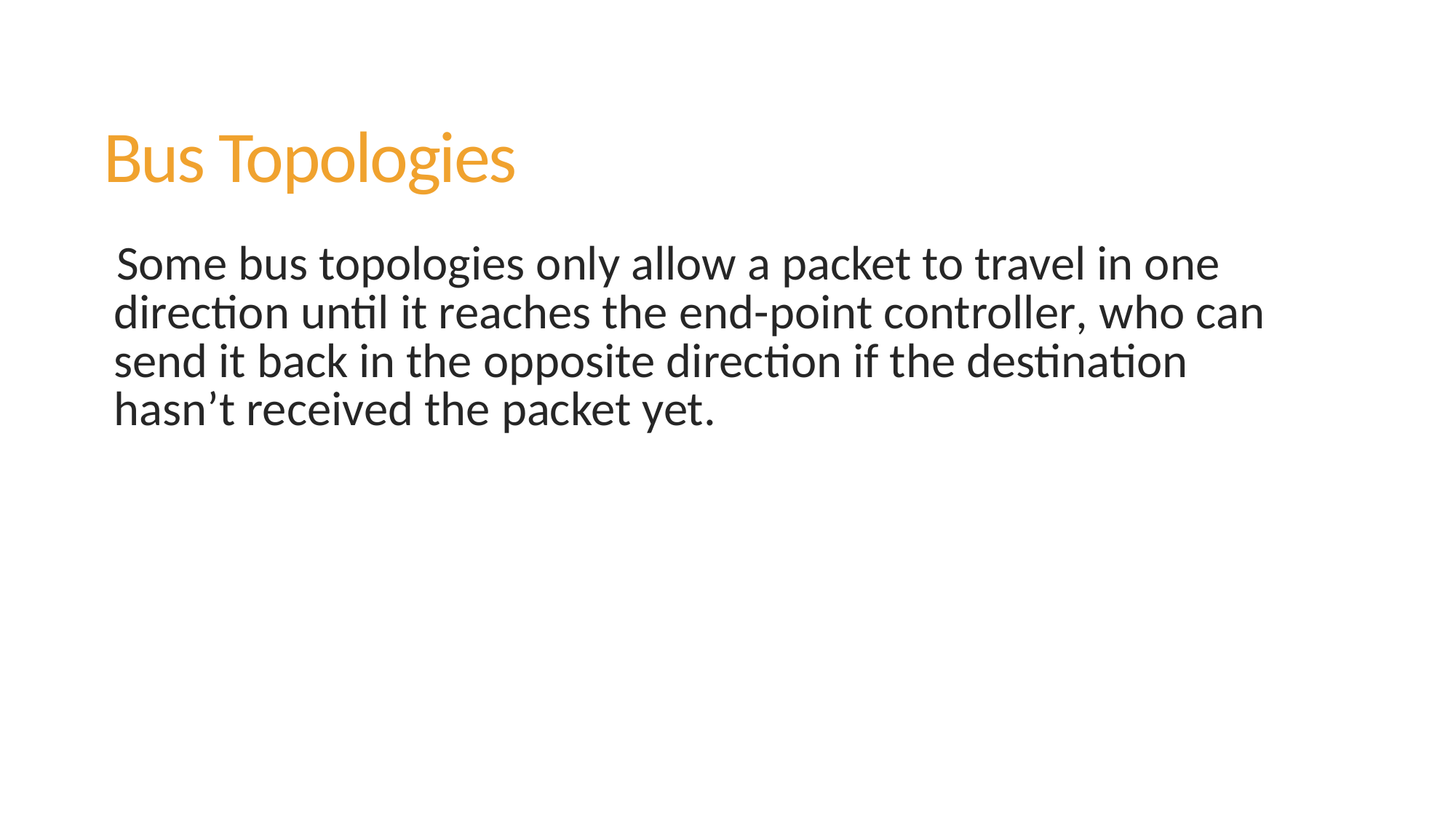

Bus Topologies
Some bus topologies only allow a packet to travel in one direction until it reaches the end-point controller, who can send it back in the opposite direction if the destination hasn’t received the packet yet.